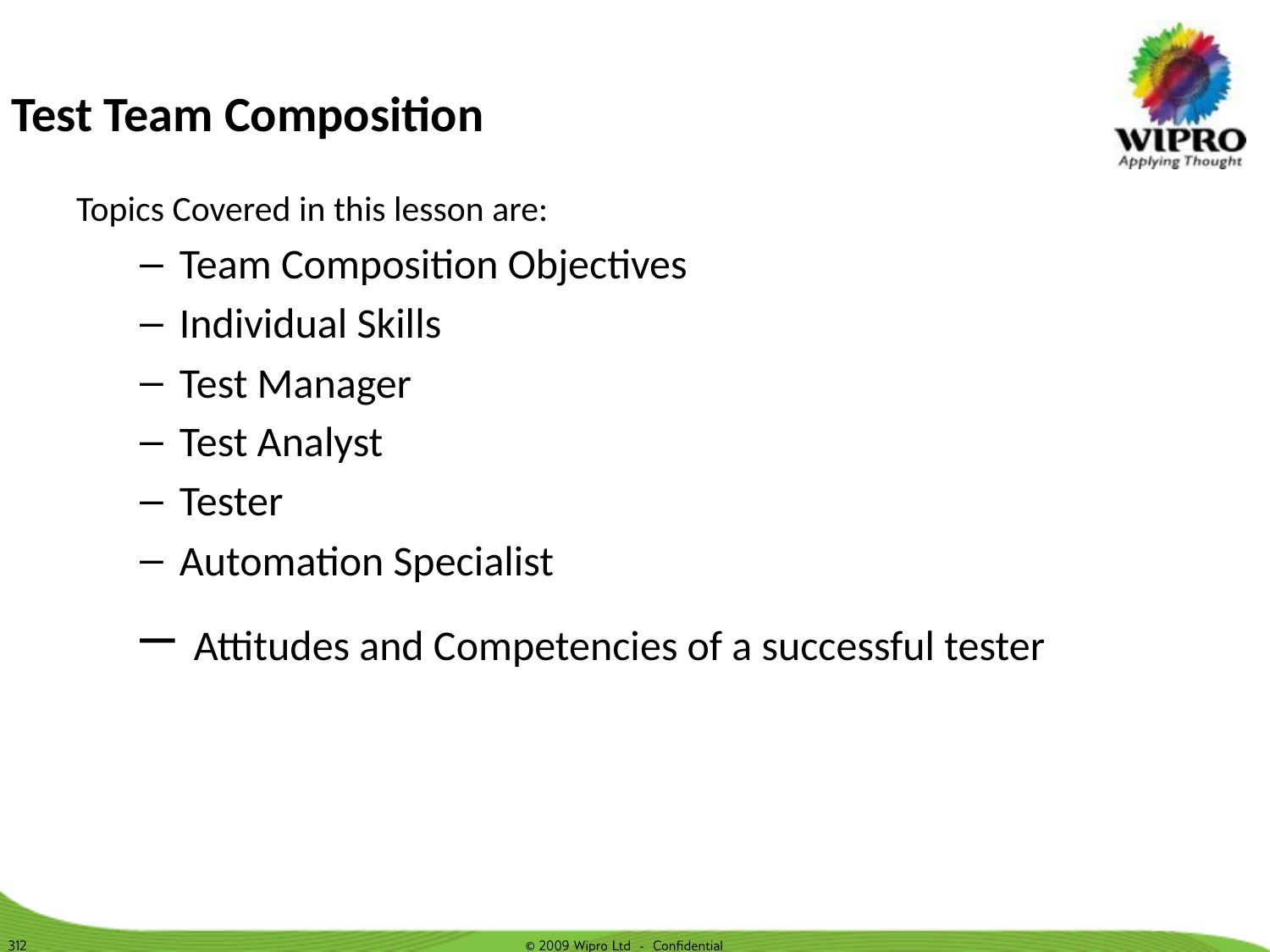

Test Team Composition
Topics Covered in this lesson are:
Team Composition Objectives
Individual Skills
Test Manager
Test Analyst
Tester
Automation Specialist
 Attitudes and Competencies of a successful tester